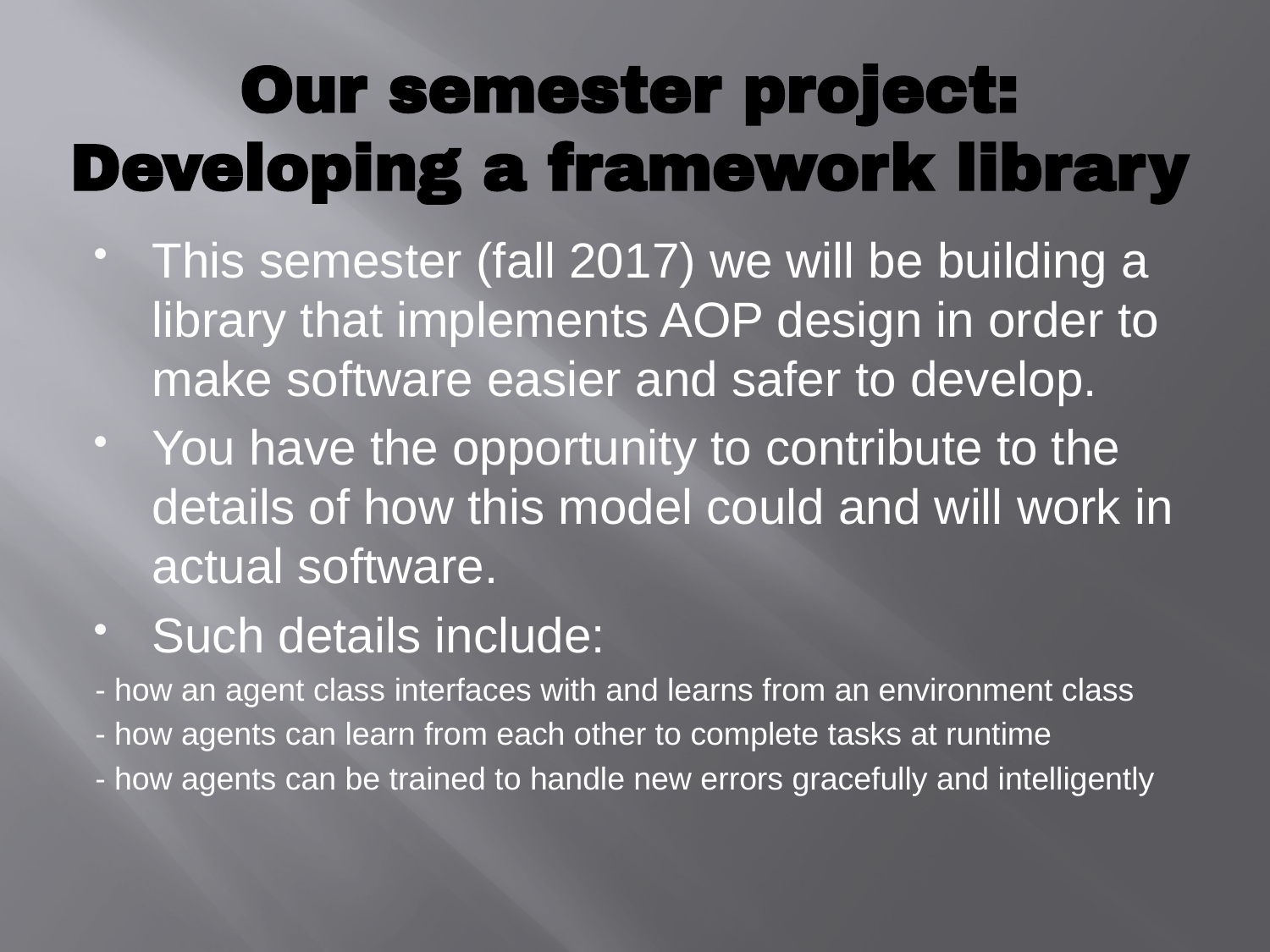

# Our semester project: Developing a framework library
This semester (fall 2017) we will be building a library that implements AOP design in order to make software easier and safer to develop.
You have the opportunity to contribute to the details of how this model could and will work in actual software.
Such details include:
- how an agent class interfaces with and learns from an environment class
- how agents can learn from each other to complete tasks at runtime
- how agents can be trained to handle new errors gracefully and intelligently